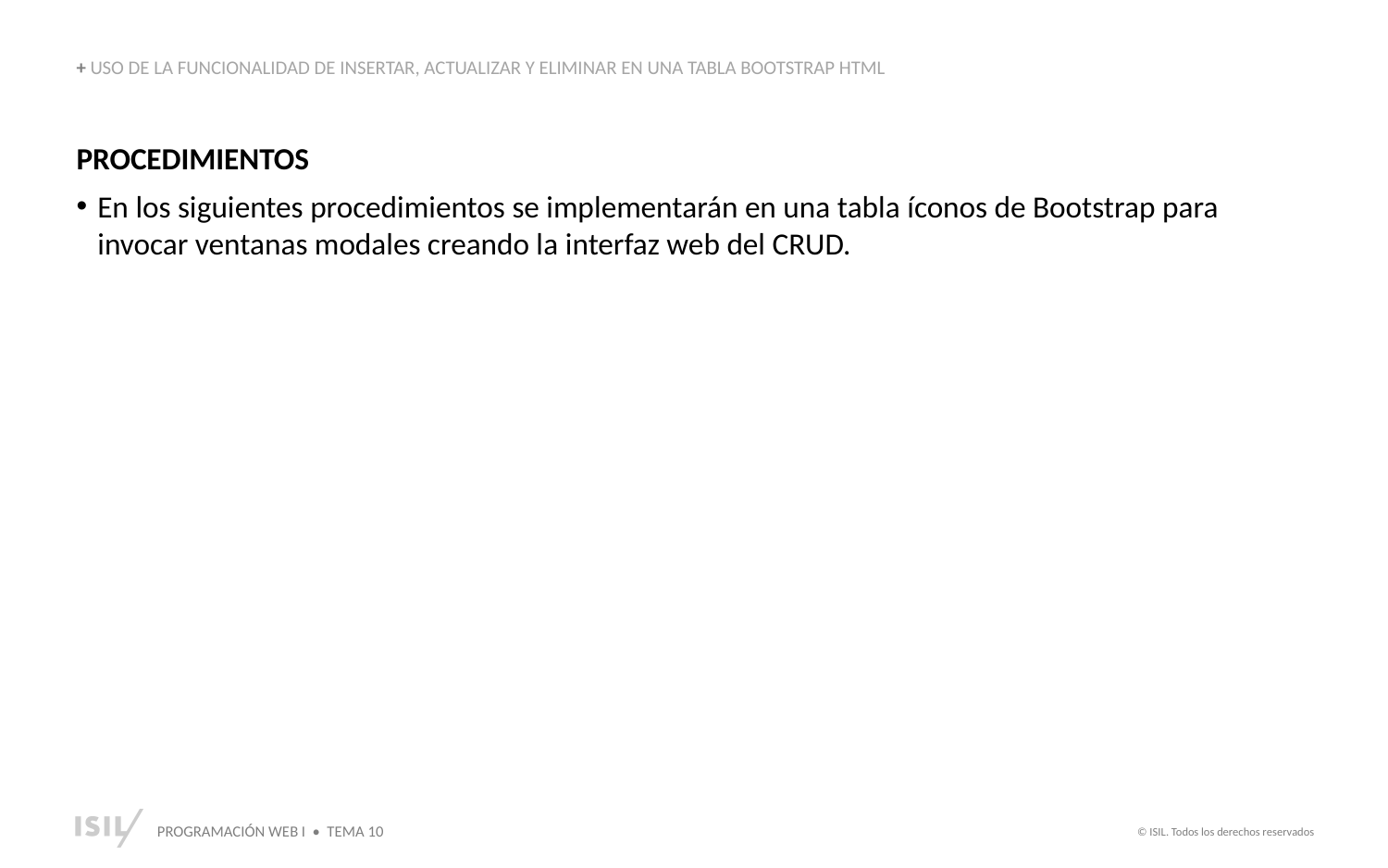

+ USO DE LA FUNCIONALIDAD DE INSERTAR, ACTUALIZAR Y ELIMINAR EN UNA TABLA BOOTSTRAP HTML
PROCEDIMIENTOS
En los siguientes procedimientos se implementarán en una tabla íconos de Bootstrap para invocar ventanas modales creando la interfaz web del CRUD.